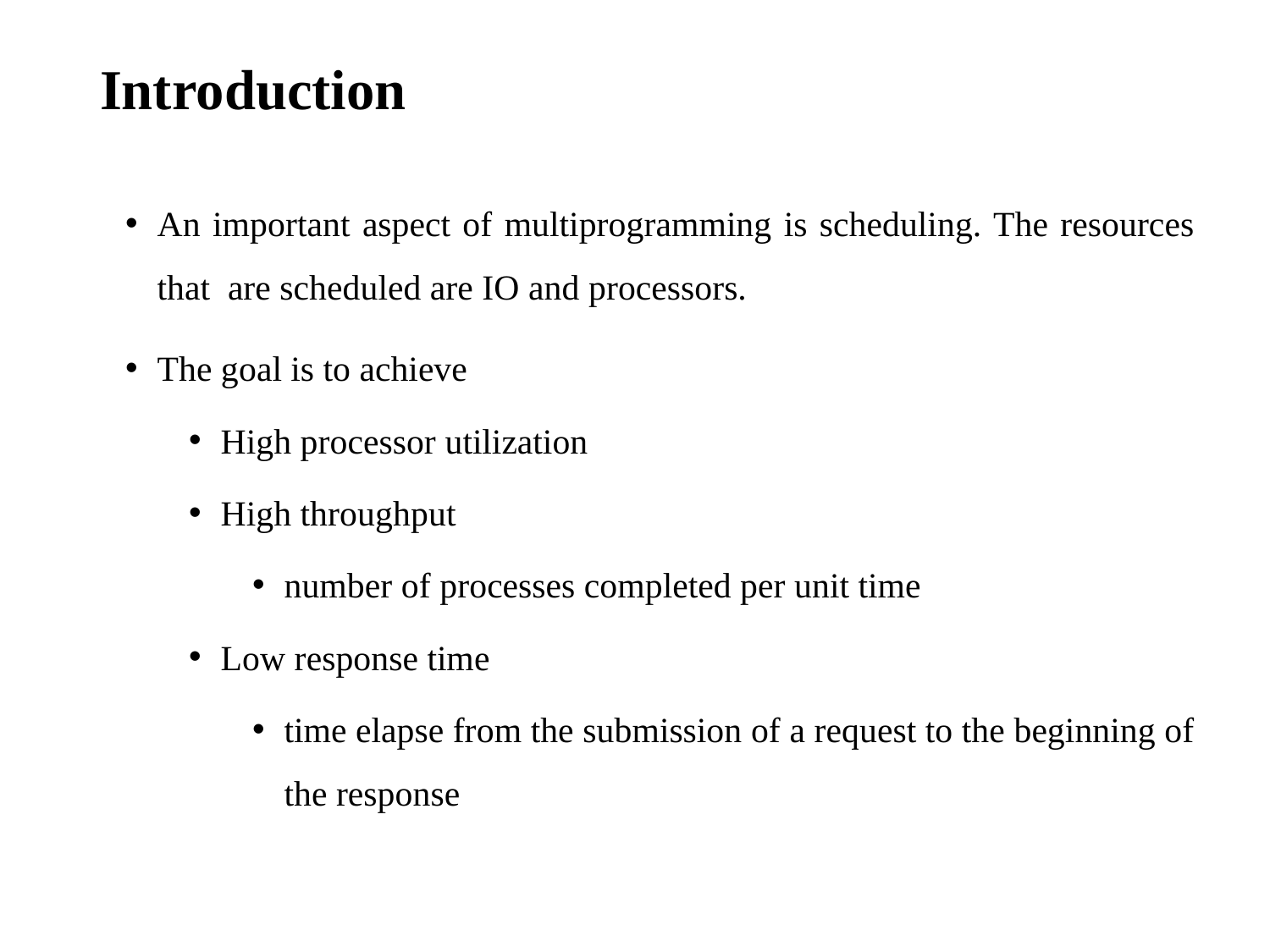

# Introduction
An important aspect of multiprogramming is scheduling. The resources that  are scheduled are IO and processors.
The goal is to achieve
High processor utilization
High throughput
number of processes completed per unit time
Low response time
time elapse from the submission of a request to the beginning of the response